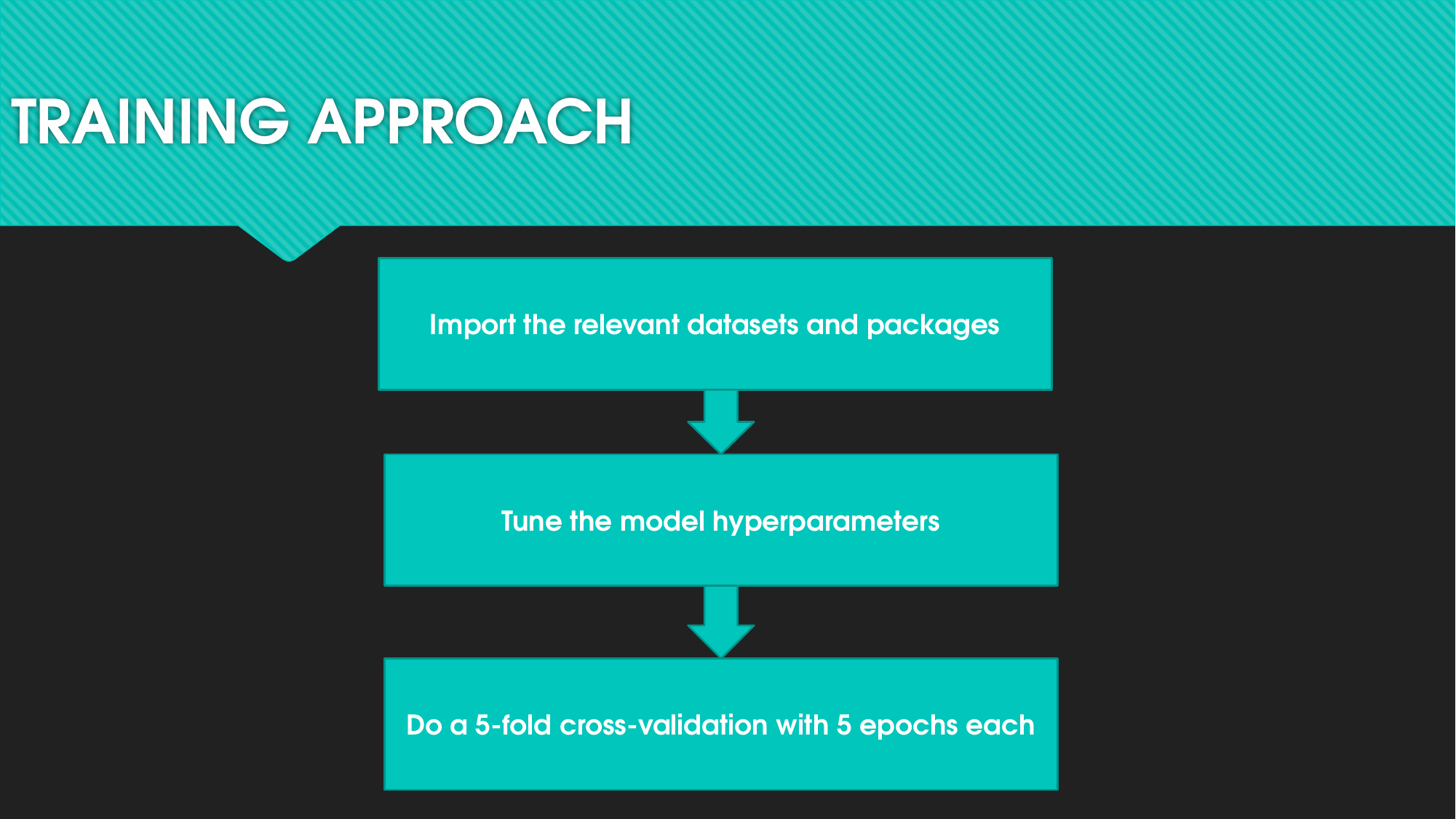

# TRAINING APPROACH
Import the relevant datasets and packages

Tune the model hyperparameters

Do a 5-fold cross-validation with 5 epochs each